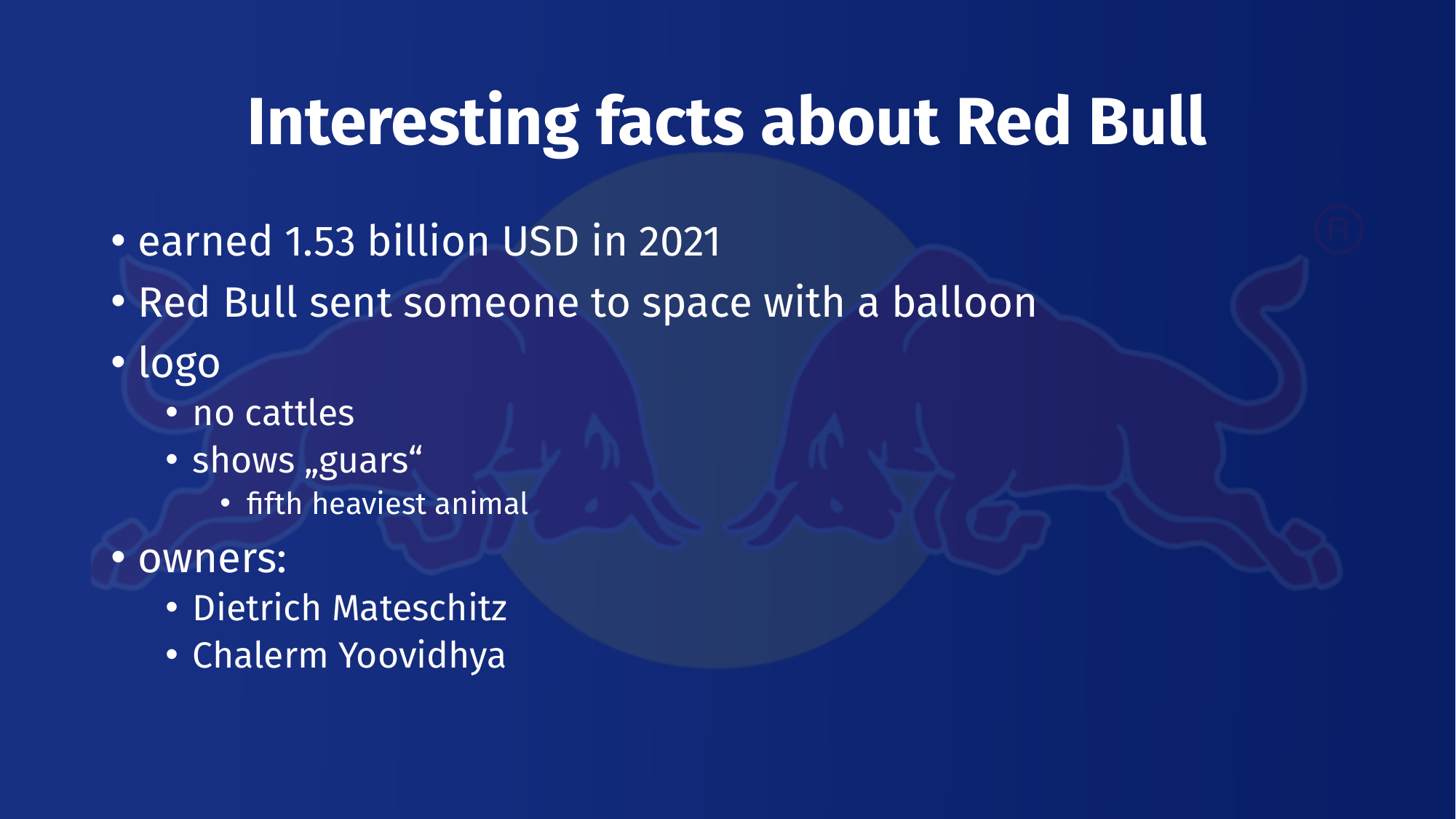

# Interesting facts about Red Bull
earned 1.53 billion USD in 2021
Red Bull sent someone to space with a balloon
logo
no cattles
shows „guars“
fifth heaviest animal
owners:
Dietrich Mateschitz
Chalerm Yoovidhya